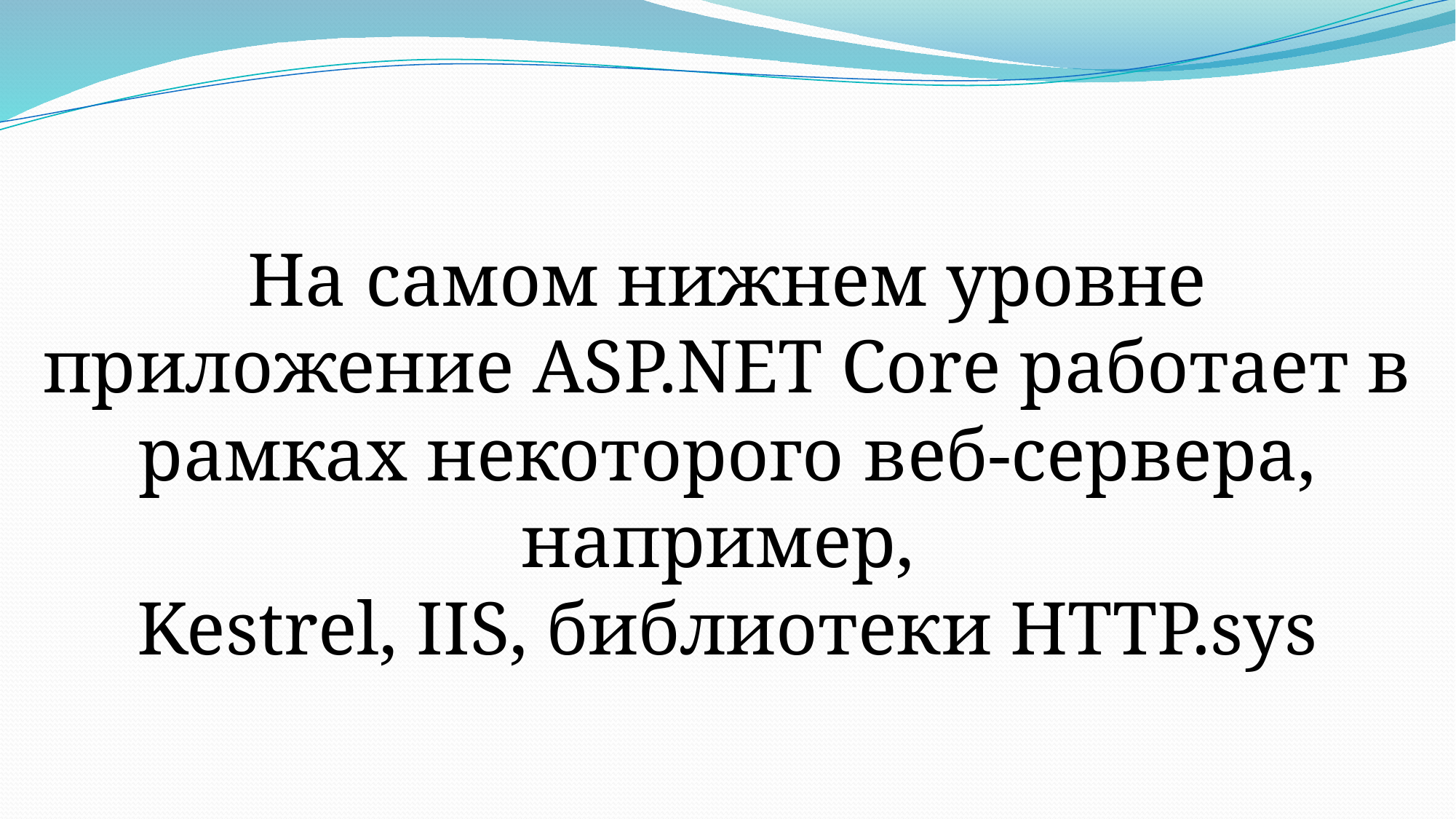

На самом нижнем уровне приложение ASP.NET Core работает в рамках некоторого веб-сервера, например,
Kestrel, IIS, библиотеки HTTP.sys